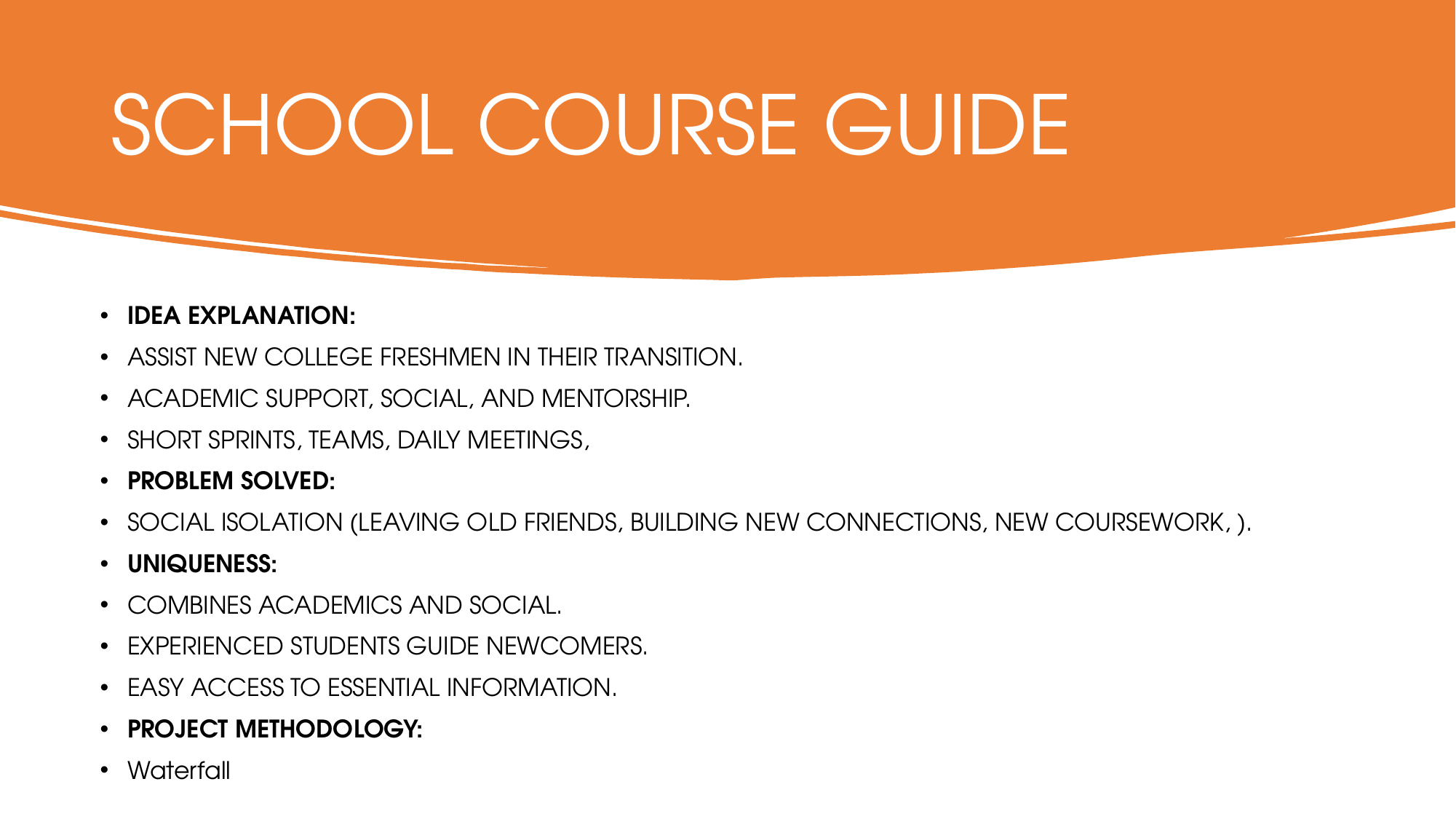

# School course Guide
Idea Explanation:
Assist new college freshmen in their transition.
academic support, social, and mentorship.
Short sprints, teams, daily meetings,
Problem Solved:
Social isolation (leaving old friends, building new connections, new coursework, ).
Uniqueness:
Combines academics and social.
Experienced students guide newcomers.
Easy access to essential information.
Project Methodology:
Waterfall